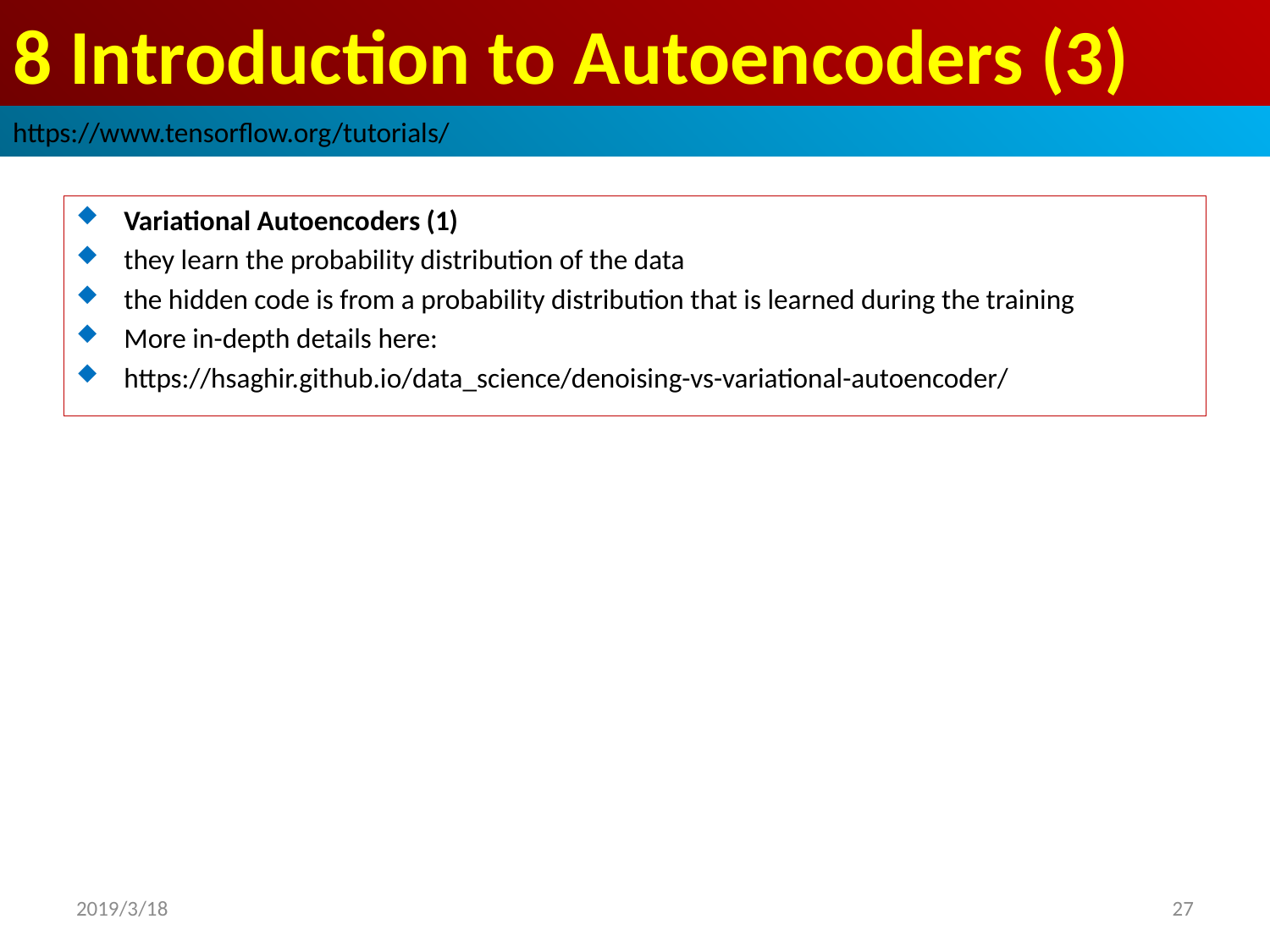

# 8 Introduction to Autoencoders (3)
https://www.tensorflow.org/tutorials/
Variational Autoencoders (1)
they learn the probability distribution of the data
the hidden code is from a probability distribution that is learned during the training
More in-depth details here:
https://hsaghir.github.io/data_science/denoising-vs-variational-autoencoder/

2019/3/18
27